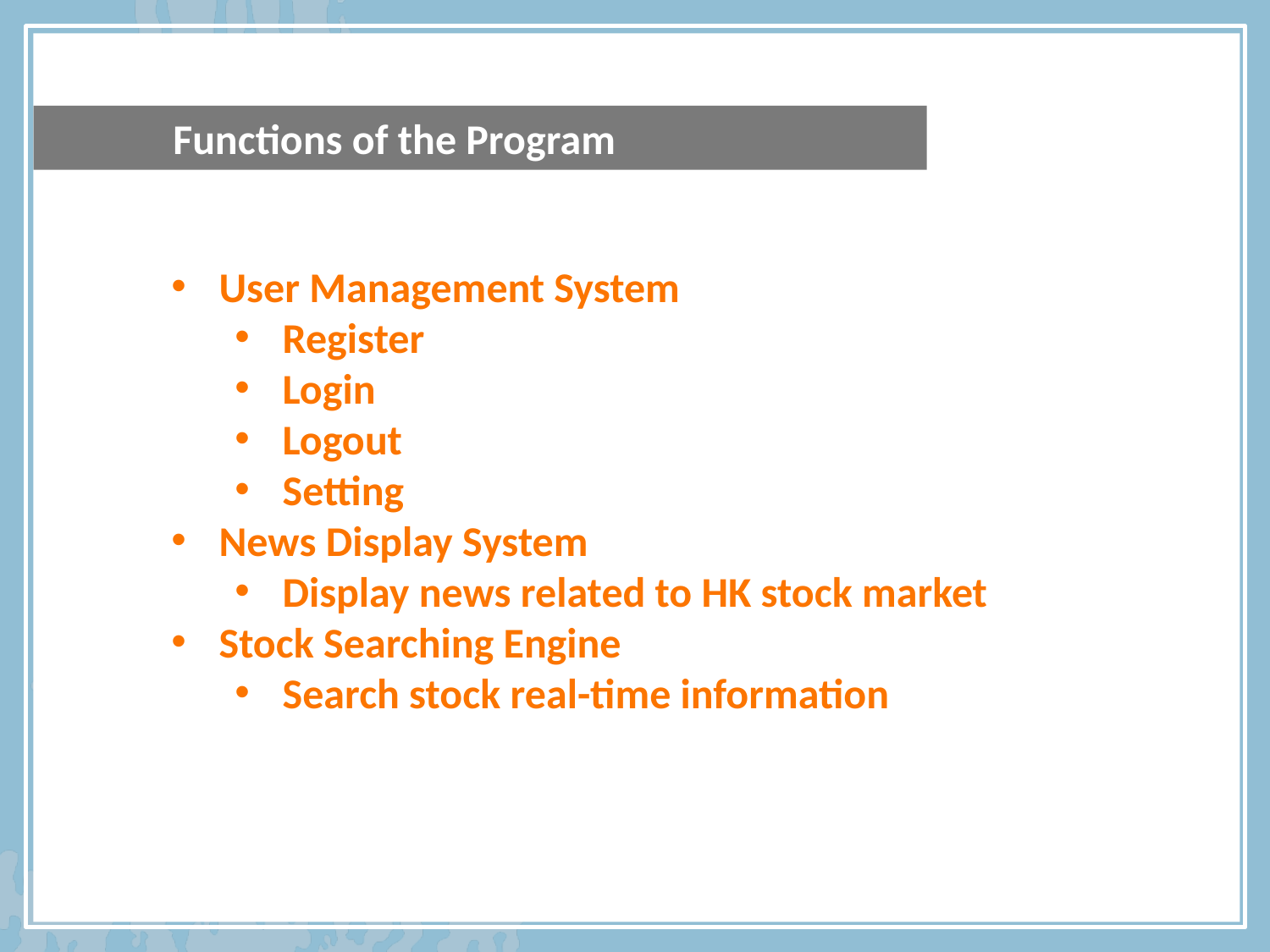

Functions of the Program
User Management System
Register
Login
Logout
Setting
News Display System
Display news related to HK stock market
Stock Searching Engine
Search stock real-time information